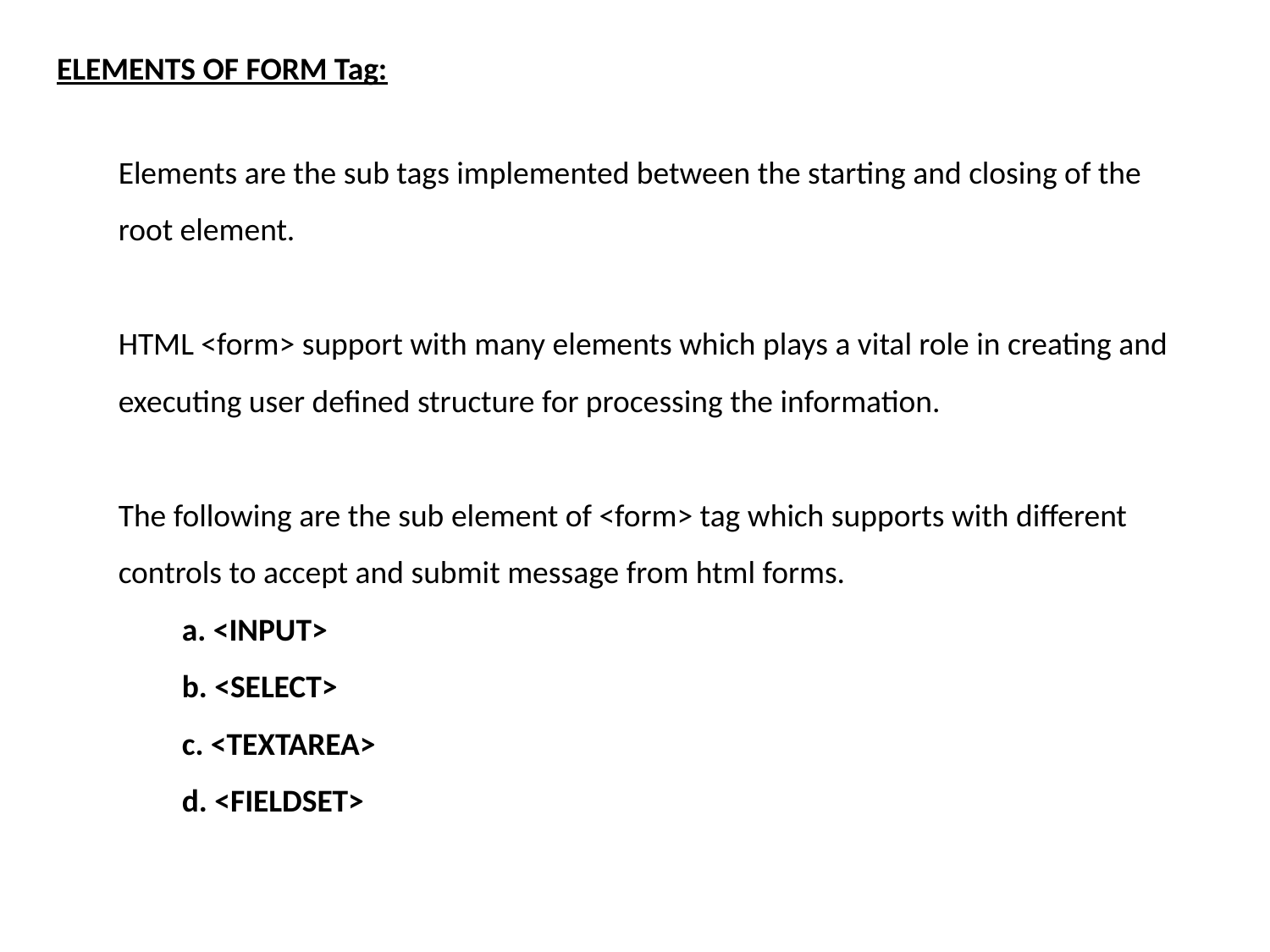

#
ELEMENTS OF FORM Tag:
Elements are the sub tags implemented between the starting and closing of the root element.

HTML <form> support with many elements which plays a vital role in creating and executing user defined structure for processing the information.

The following are the sub element of <form> tag which supports with different controls to accept and submit message from html forms.
a. <INPUT>
b. <SELECT>
c. <TEXTAREA>
d. <FIELDSET>